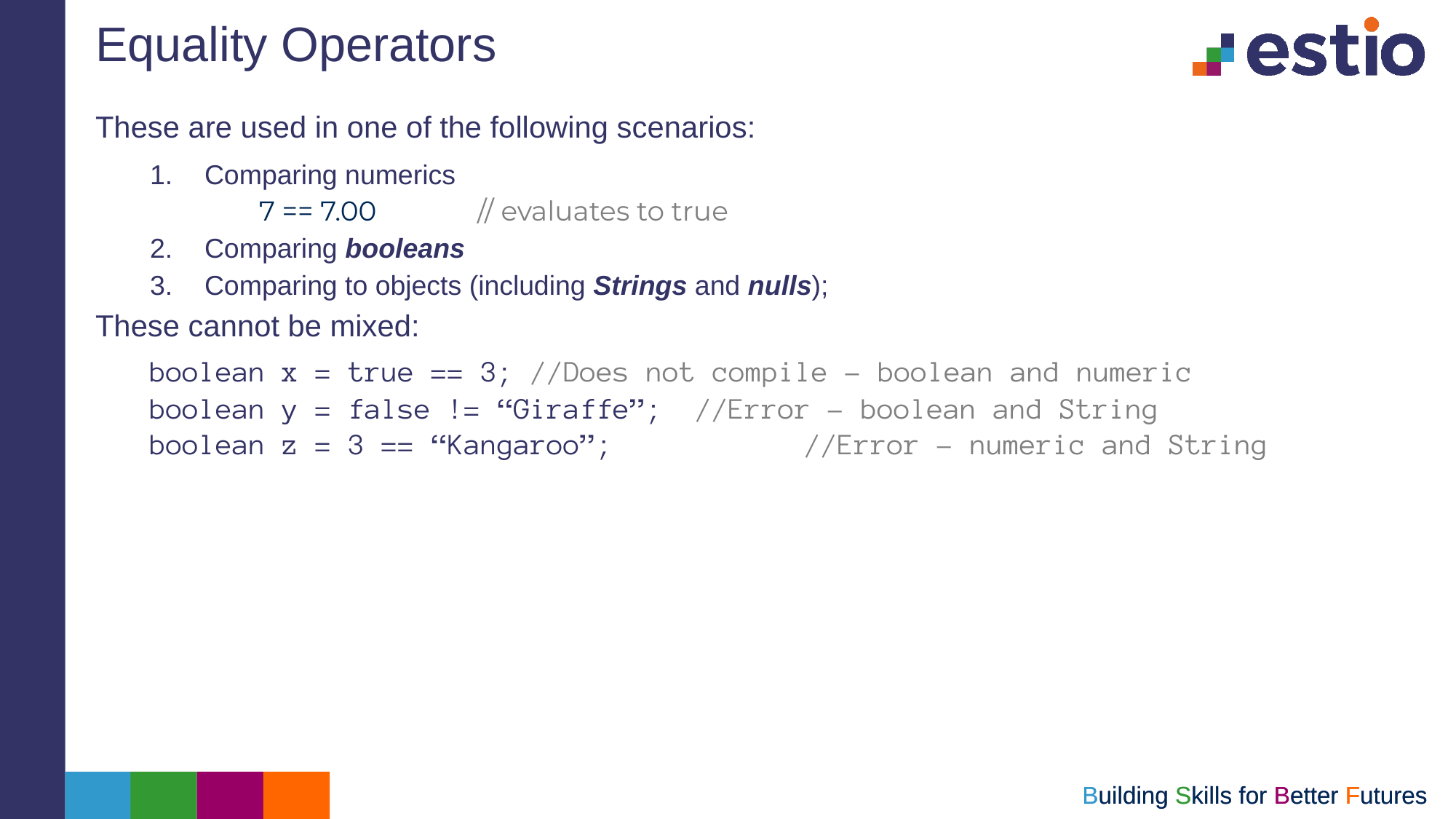

# Equality Operators
These are used in one of the following scenarios:
Comparing numerics
7 == 7.00 	// evaluates to true
Comparing booleans
Comparing to objects (including Strings and nulls);
These cannot be mixed:
boolean x = true == 3; //Does not compile - boolean and numeric
boolean y = false != “Giraffe”; 	//Error - boolean and String
boolean z = 3 == “Kangaroo”; 		//Error – numeric and String